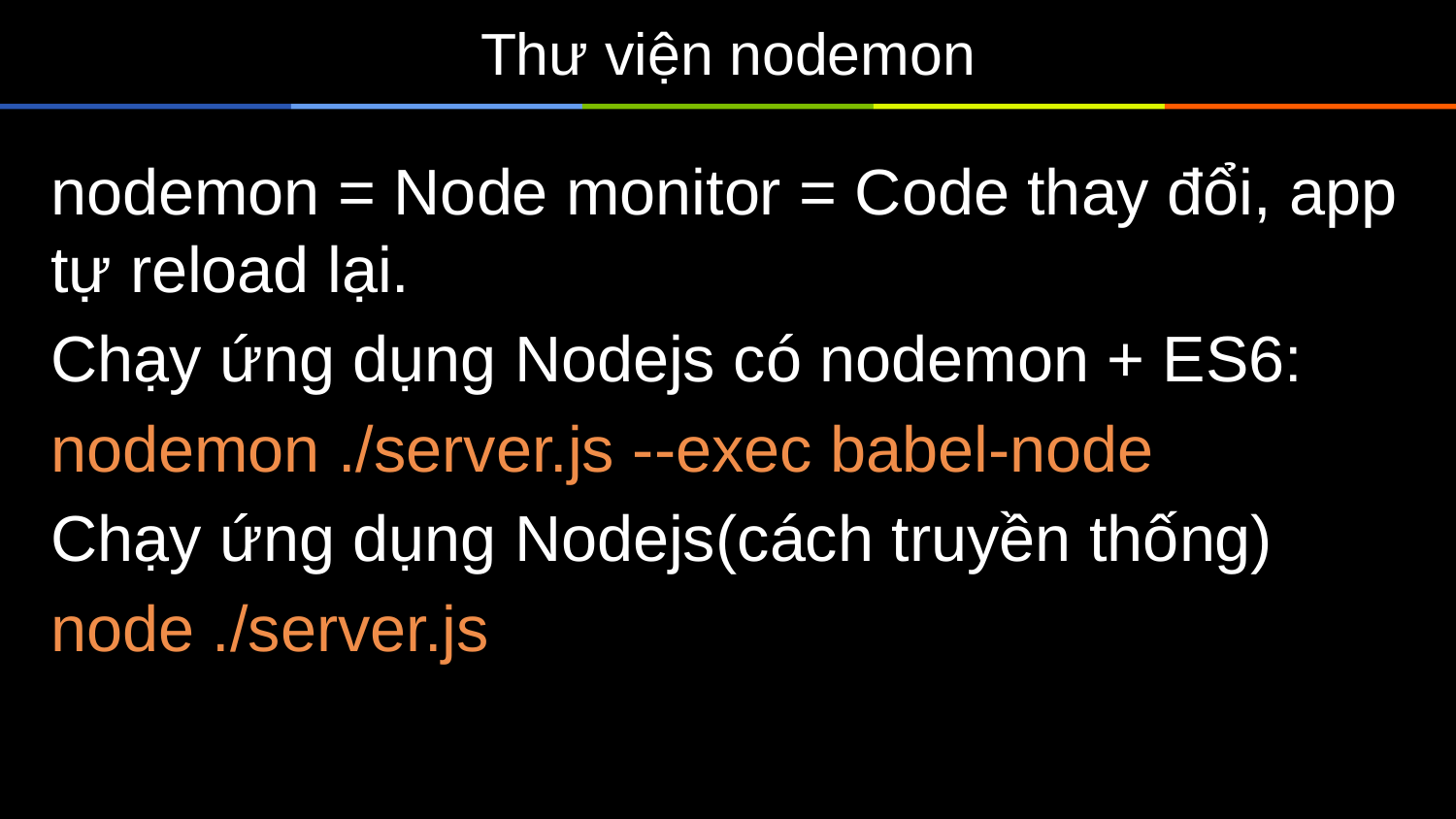

# Thư viện nodemon
nodemon = Node monitor = Code thay đổi, app tự reload lại.
Chạy ứng dụng Nodejs có nodemon + ES6:
nodemon ./server.js --exec babel-node
Chạy ứng dụng Nodejs(cách truyền thống)
node ./server.js